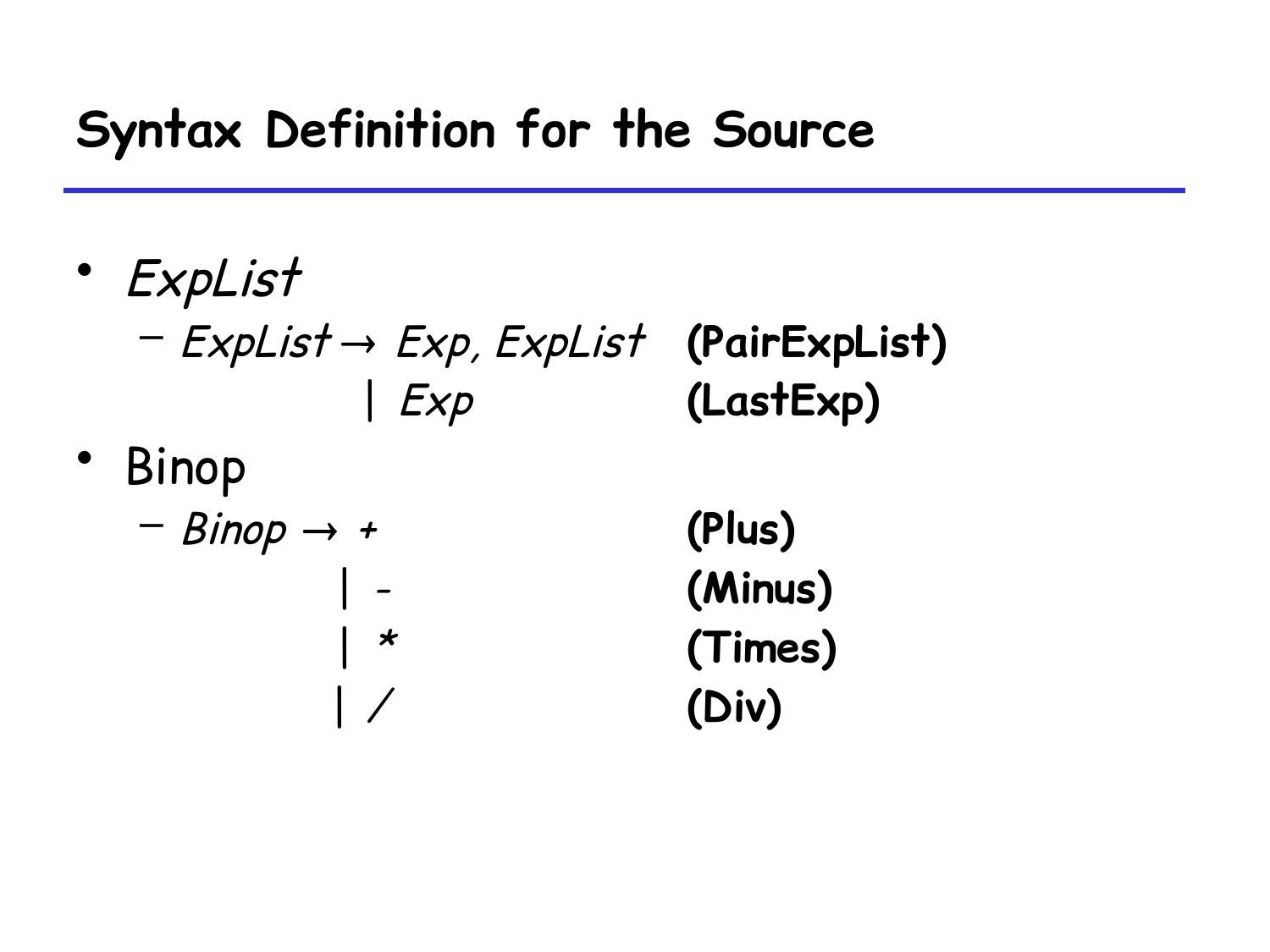

# Syntax Definition for the Source
ExpList
ExpList → Exp, ExpList  	(PairExpList)
                 | Exp 		(LastExp)
Binop
Binop → +  			(Plus)
               | -  			(Minus)
               | *  			(Times)
               | /  			(Div)
24